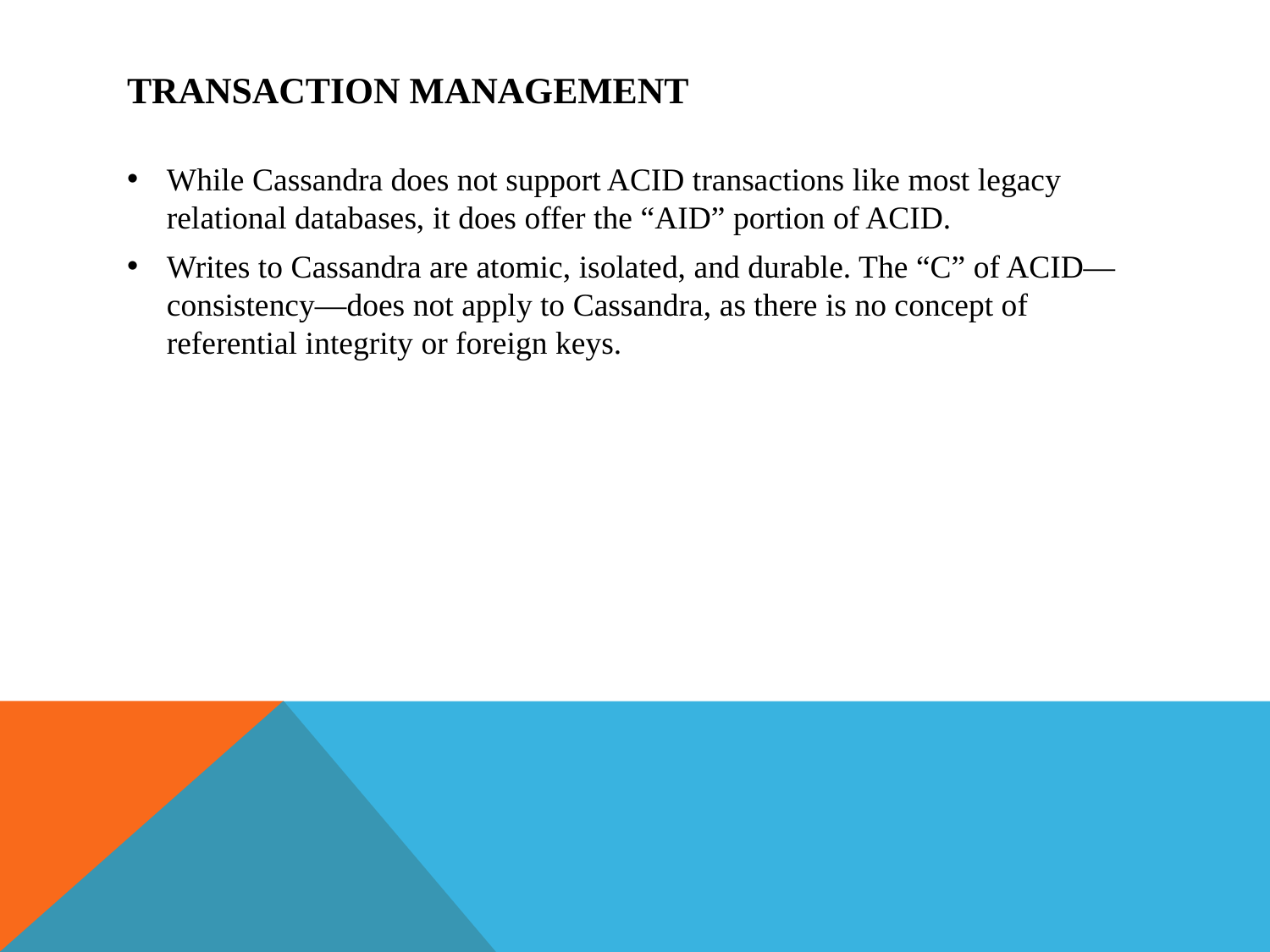

# Transaction Management
While Cassandra does not support ACID transactions like most legacy relational databases, it does offer the “AID” portion of ACID.
Writes to Cassandra are atomic, isolated, and durable. The “C” of ACID—​consistency—​does not apply to Cassandra, as there is no concept of referential integrity or foreign keys.